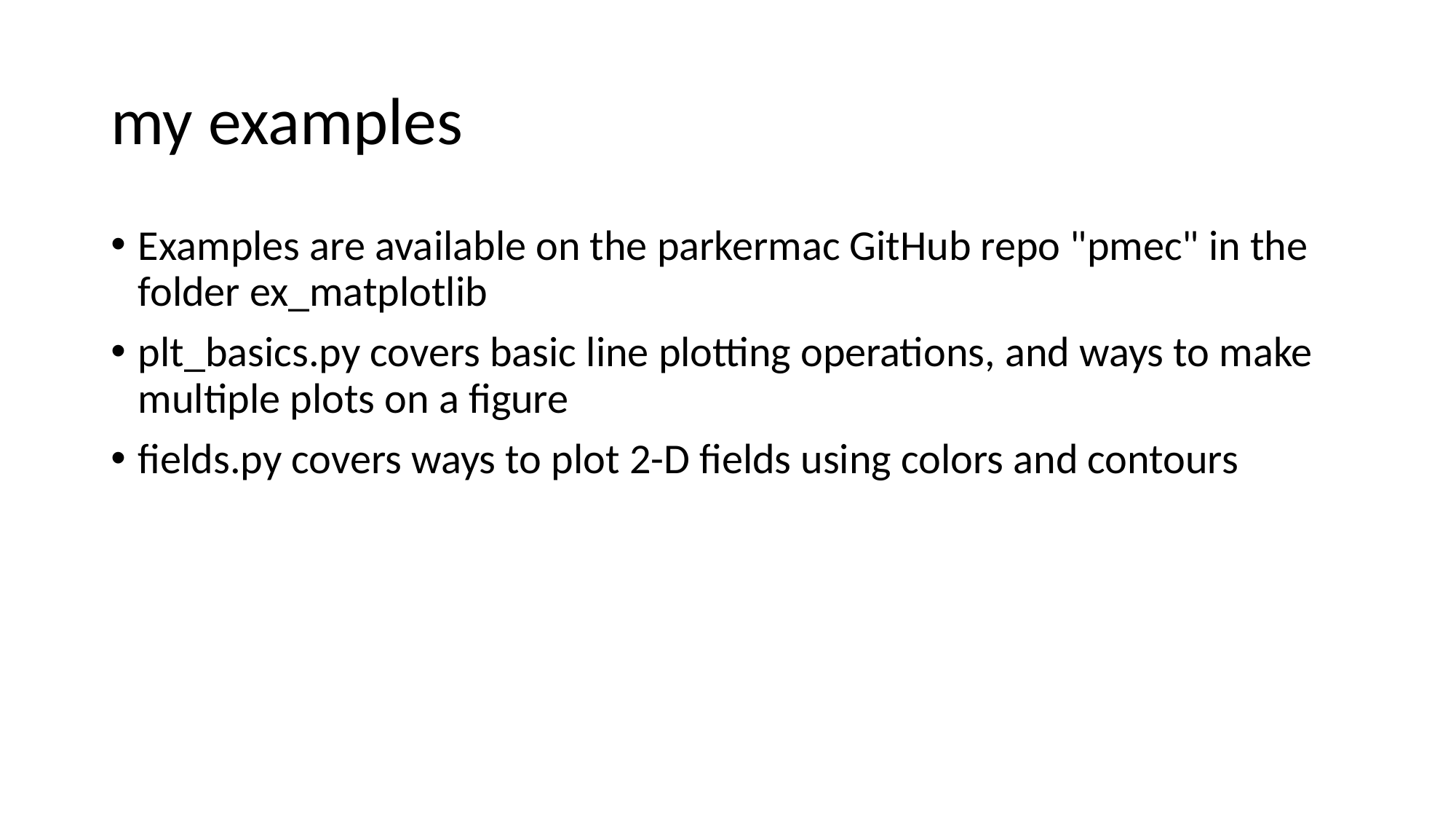

# my examples
Examples are available on the parkermac GitHub repo "pmec" in the folder ex_matplotlib
plt_basics.py covers basic line plotting operations, and ways to make multiple plots on a figure
fields.py covers ways to plot 2-D fields using colors and contours